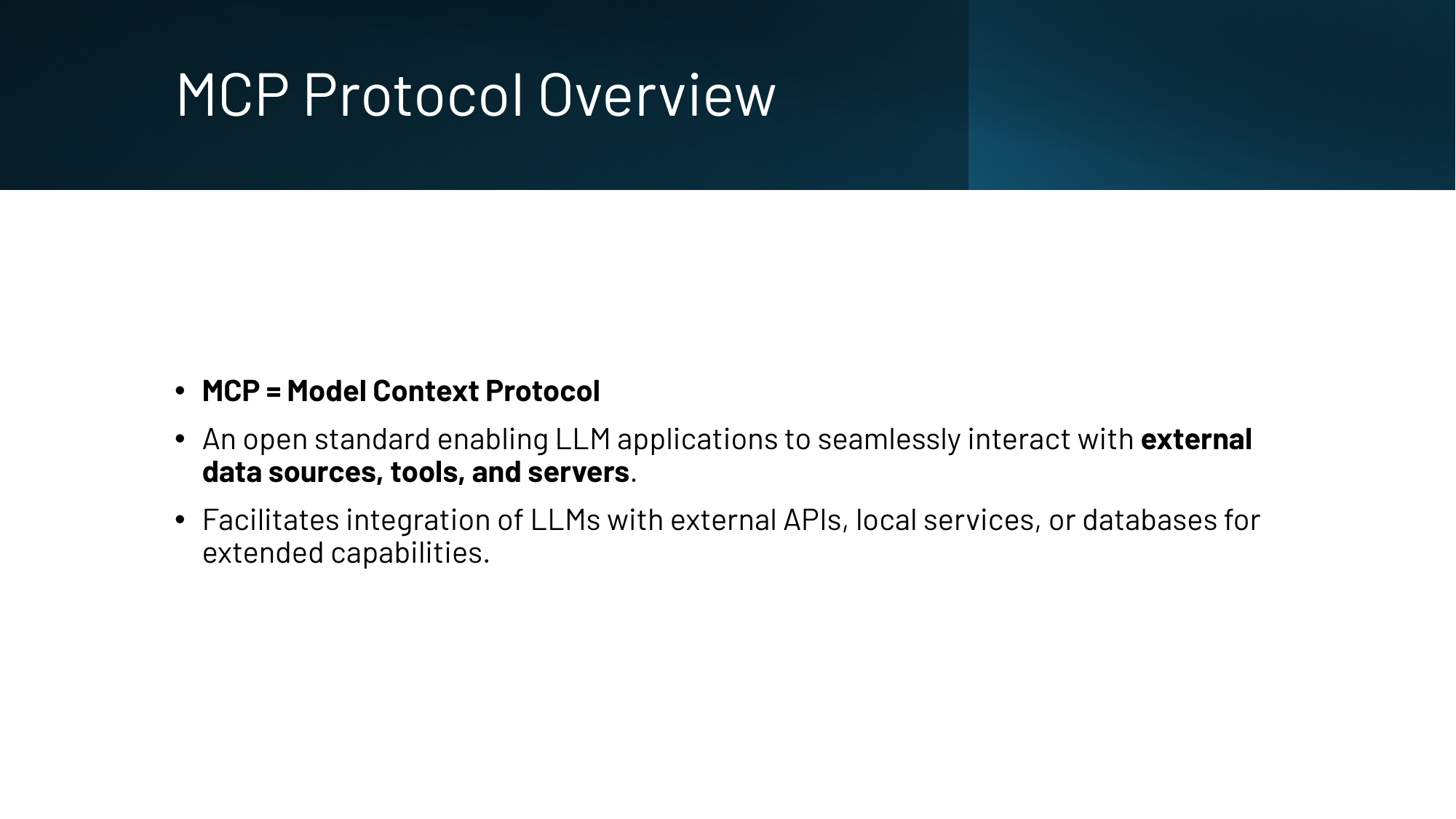

# MCP Protocol Overview
MCP = Model Context Protocol
An open standard enabling LLM applications to seamlessly interact with external data sources, tools, and servers.
Facilitates integration of LLMs with external APIs, local services, or databases for extended capabilities.